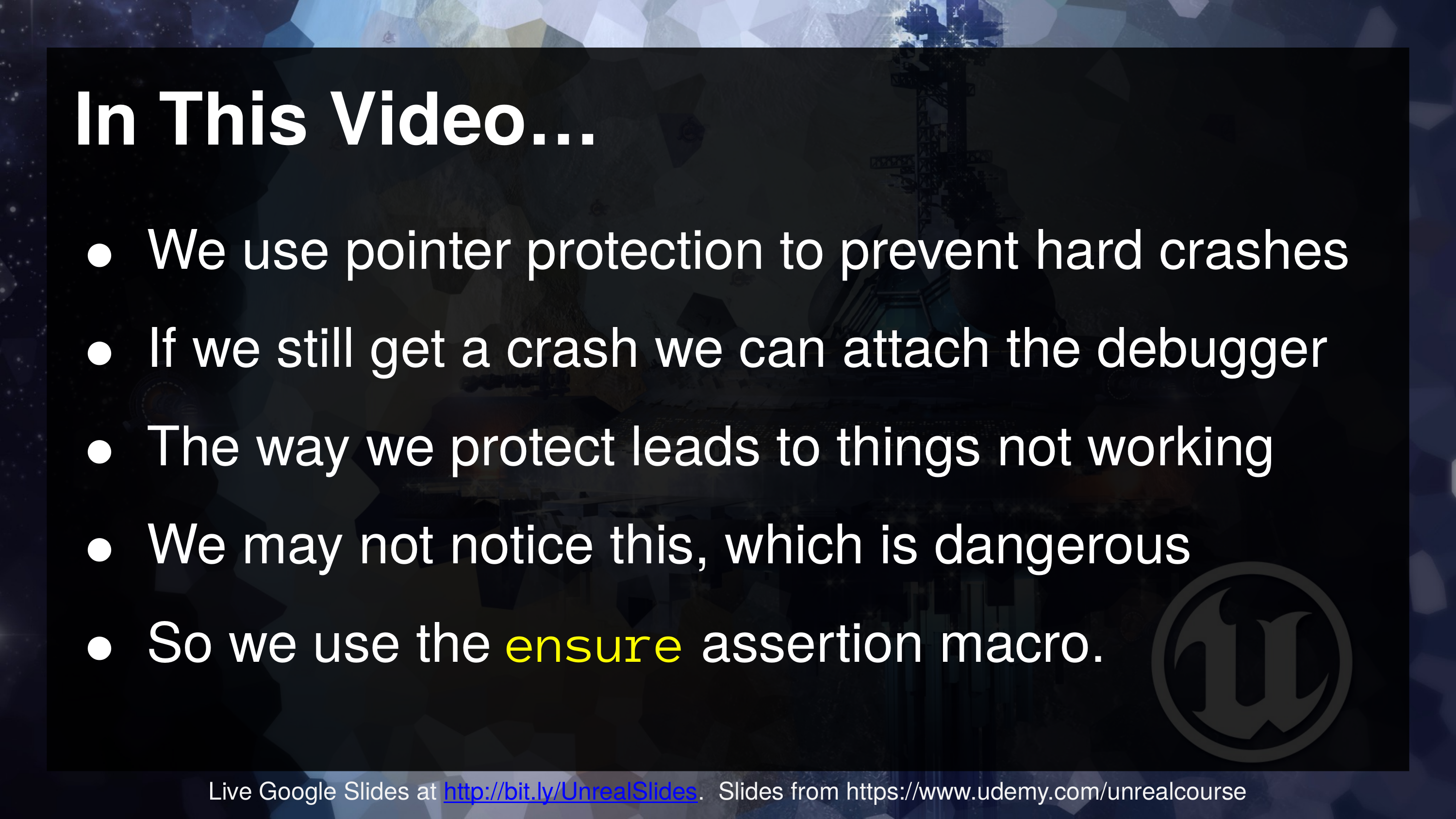

# In This Video…
We use pointer protection to prevent hard crashes
If we still get a crash we can attach the debugger
The way we protect leads to things not working
We may not notice this, which is dangerous
So we use the ensure assertion macro.